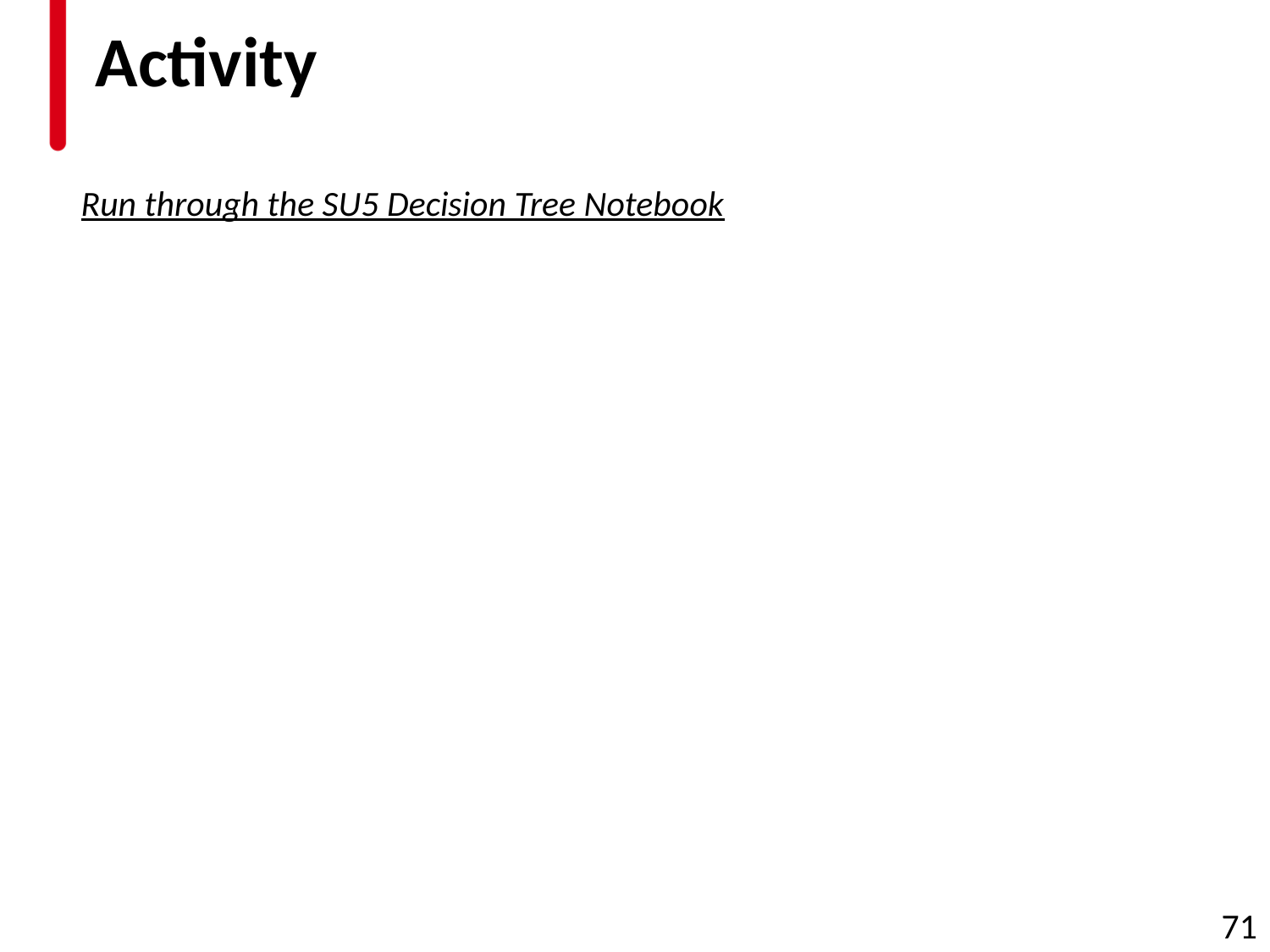

# Activity
Run through the SU5 Decision Tree Notebook